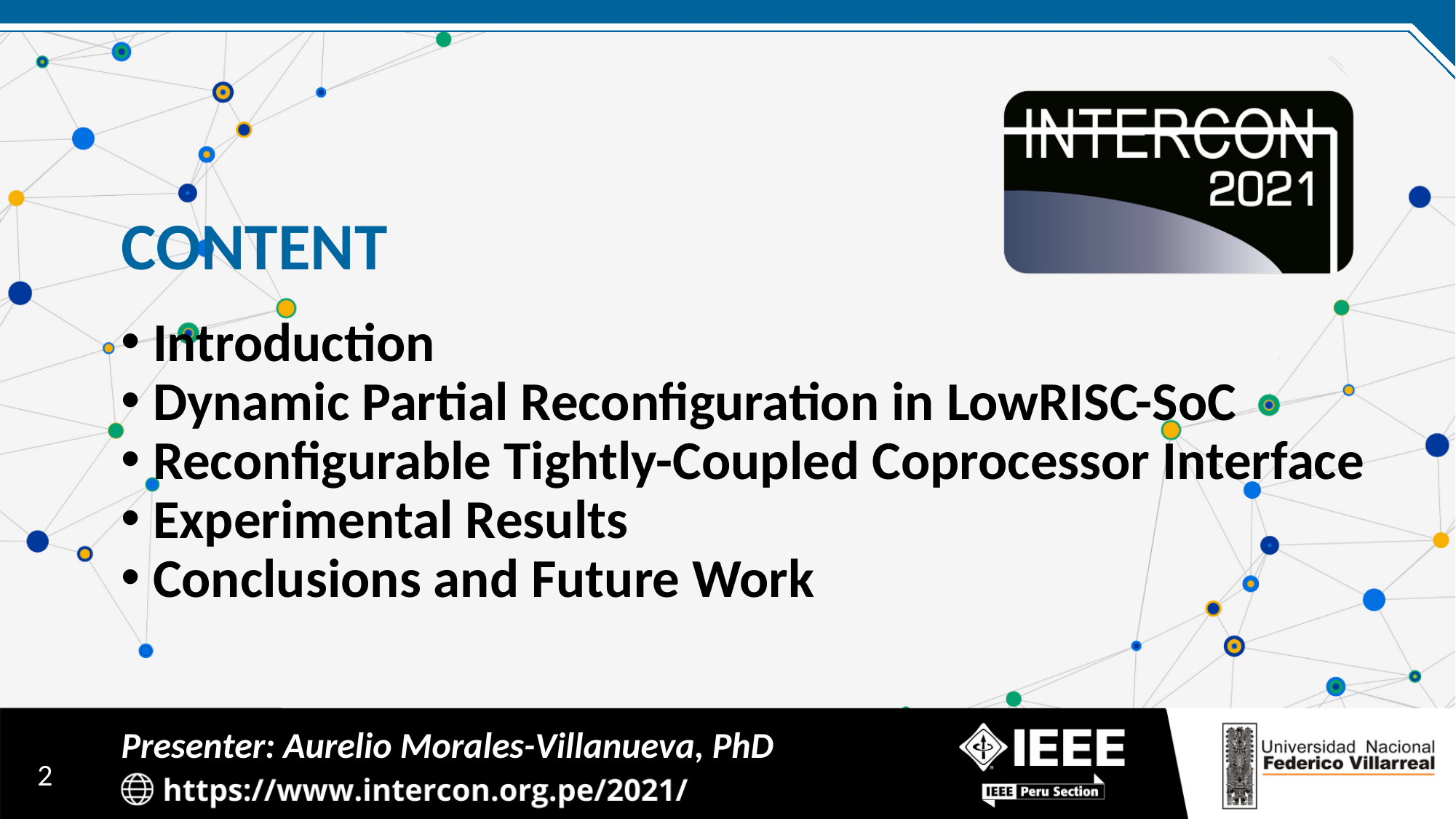

# CONTENT
 Introduction
 Dynamic Partial Reconfiguration in LowRISC-SoC
 Reconfigurable Tightly-Coupled Coprocessor Interface
 Experimental Results
 Conclusions and Future Work

Presenter: Aurelio Morales-Villanueva, PhD
2